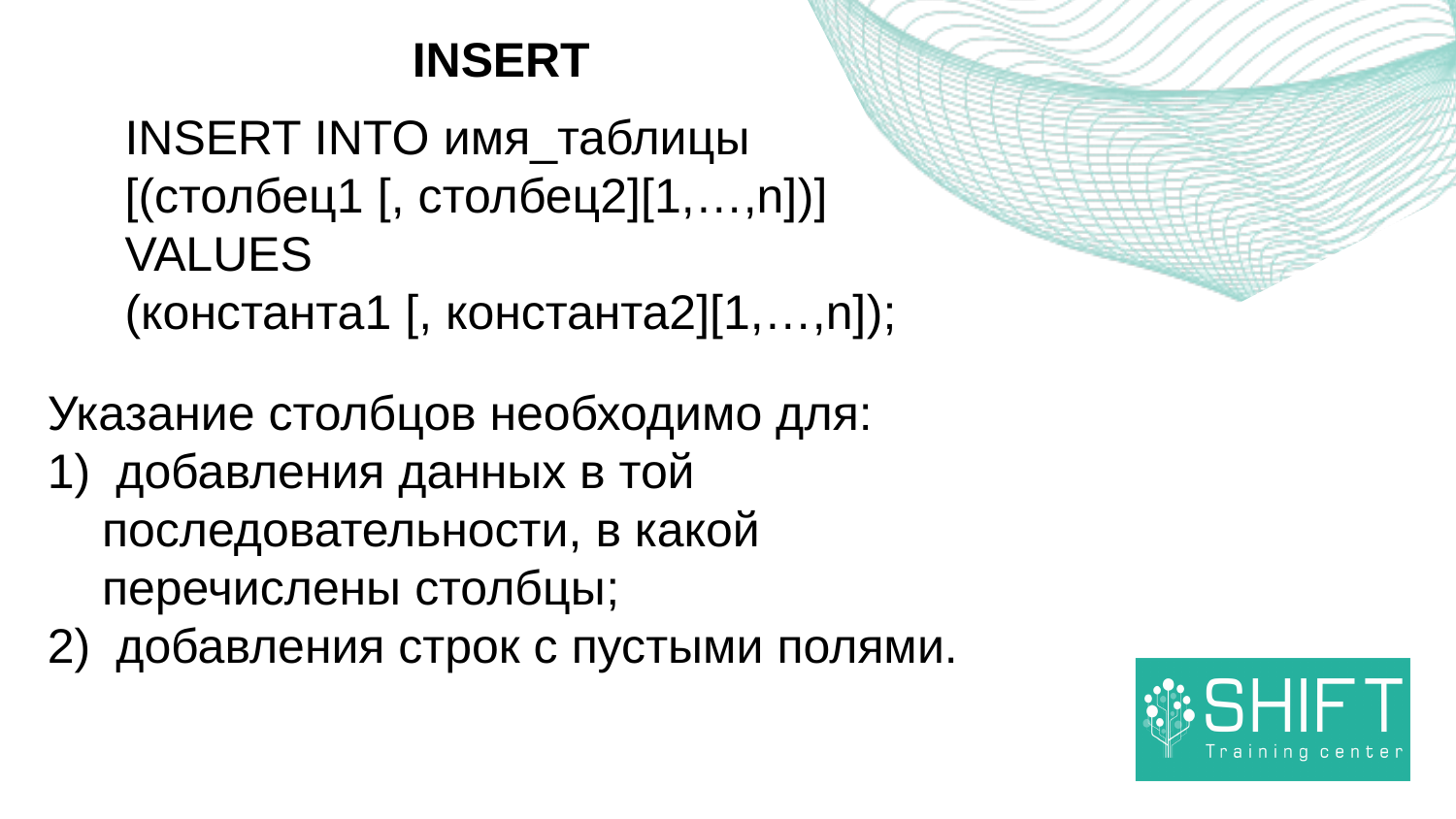

INSERT
INSERT INTO имя_таблицы
[(столбец1 [, столбец2][1,…,n])]
VALUES
(константа1 [, константа2][1,…,n]);
Указание столбцов необходимо для:
 добавления данных в той последовательности, в какой перечислены столбцы;
 добавления строк с пустыми полями.